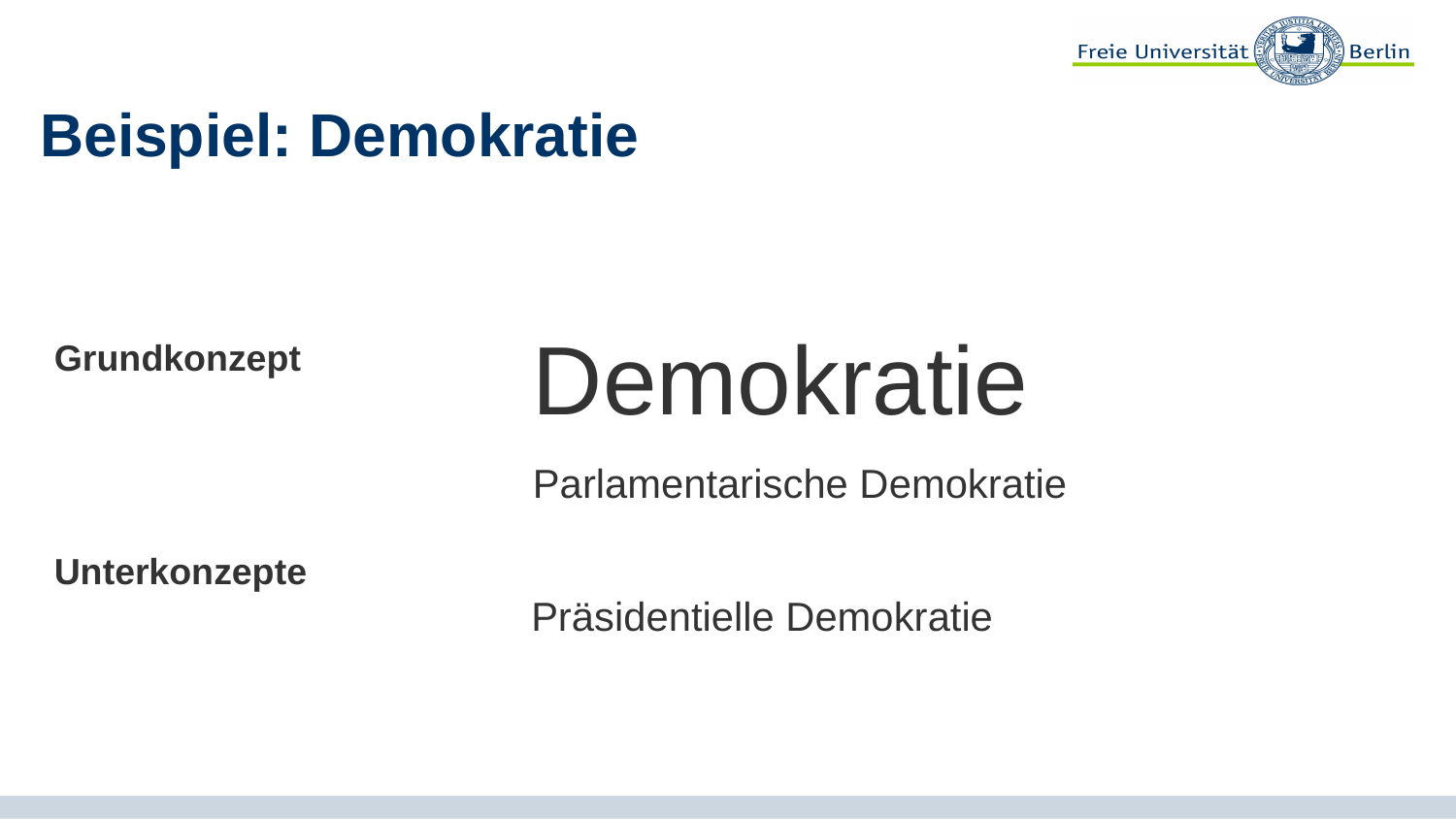

# Beispiel: Demokratie
Demokratie
Grundkonzept
Parlamentarische Demokratie
Unterkonzepte
Präsidentielle Demokratie